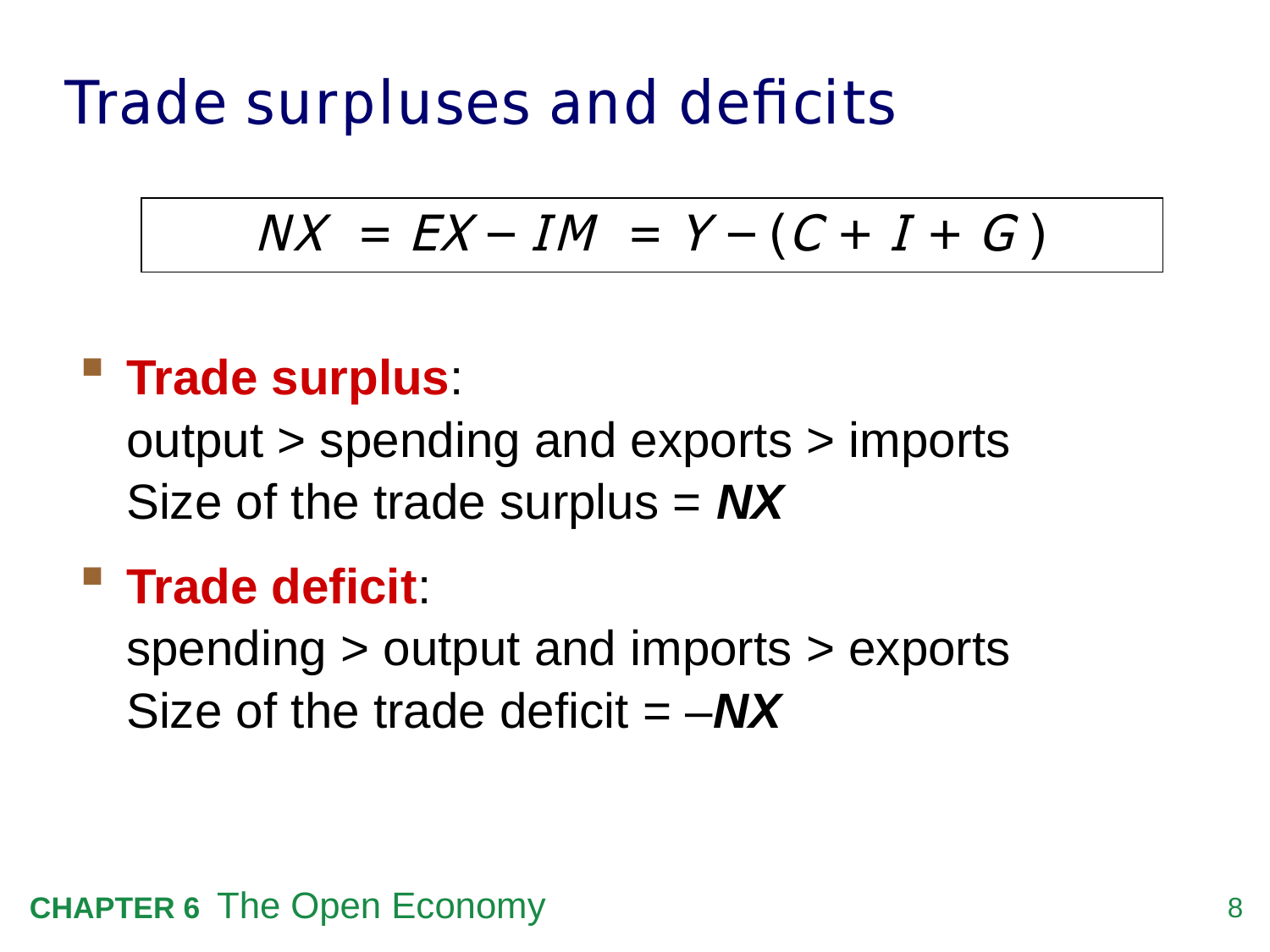

# Trade surpluses and deficits
NX  = EX – IM  = Y – (C + I + G )
Trade surplus:
output > spending and exports > imports
Size of the trade surplus = NX
Trade deficit:
spending > output and imports > exports
Size of the trade deficit = –NX